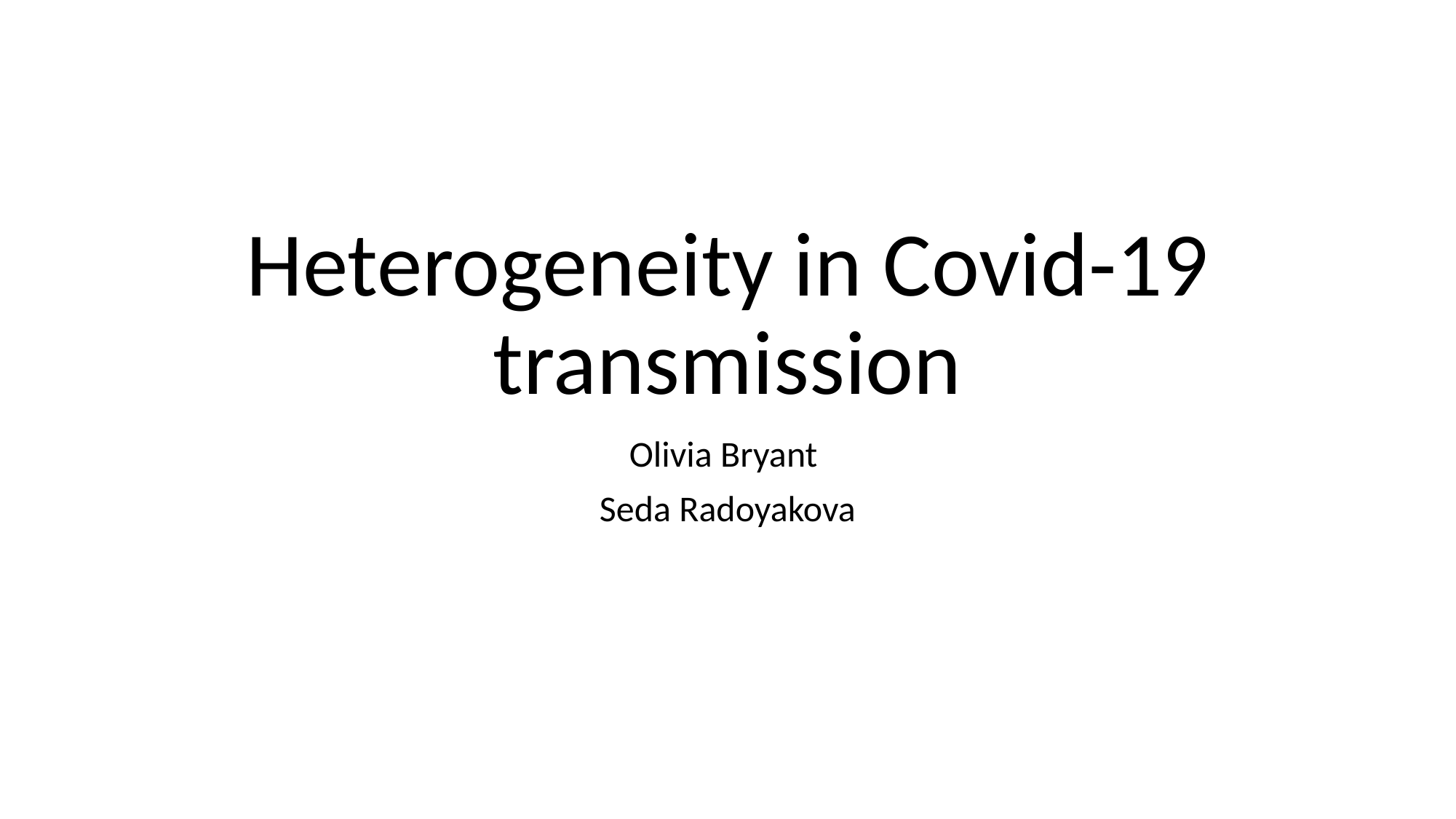

# Heterogeneity in Covid-19 transmission
Olivia Bryant
Seda Radoyakova